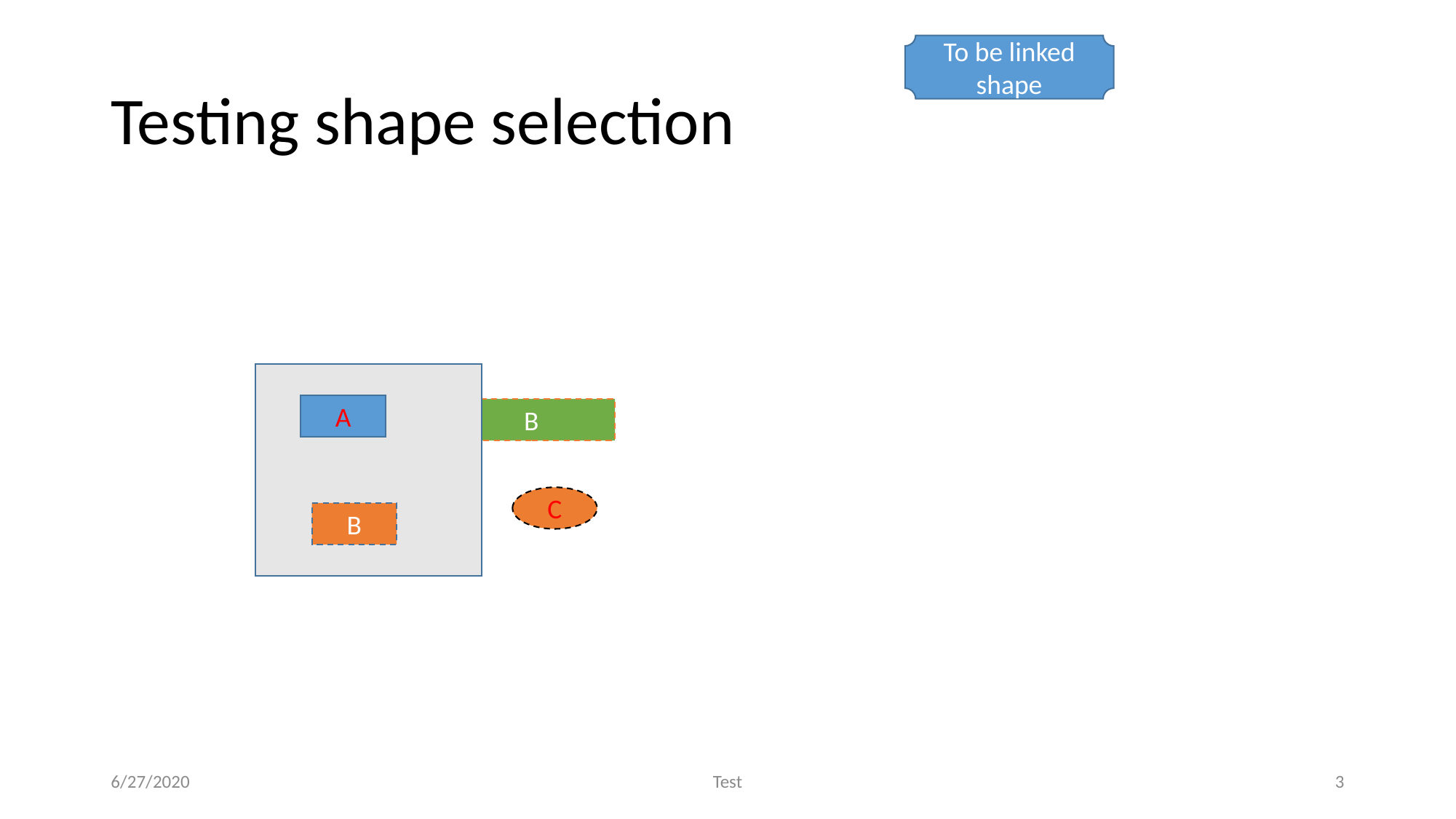

To be linked shape
# Testing shape selection

A
B
C
B
6/27/2020
Test
3